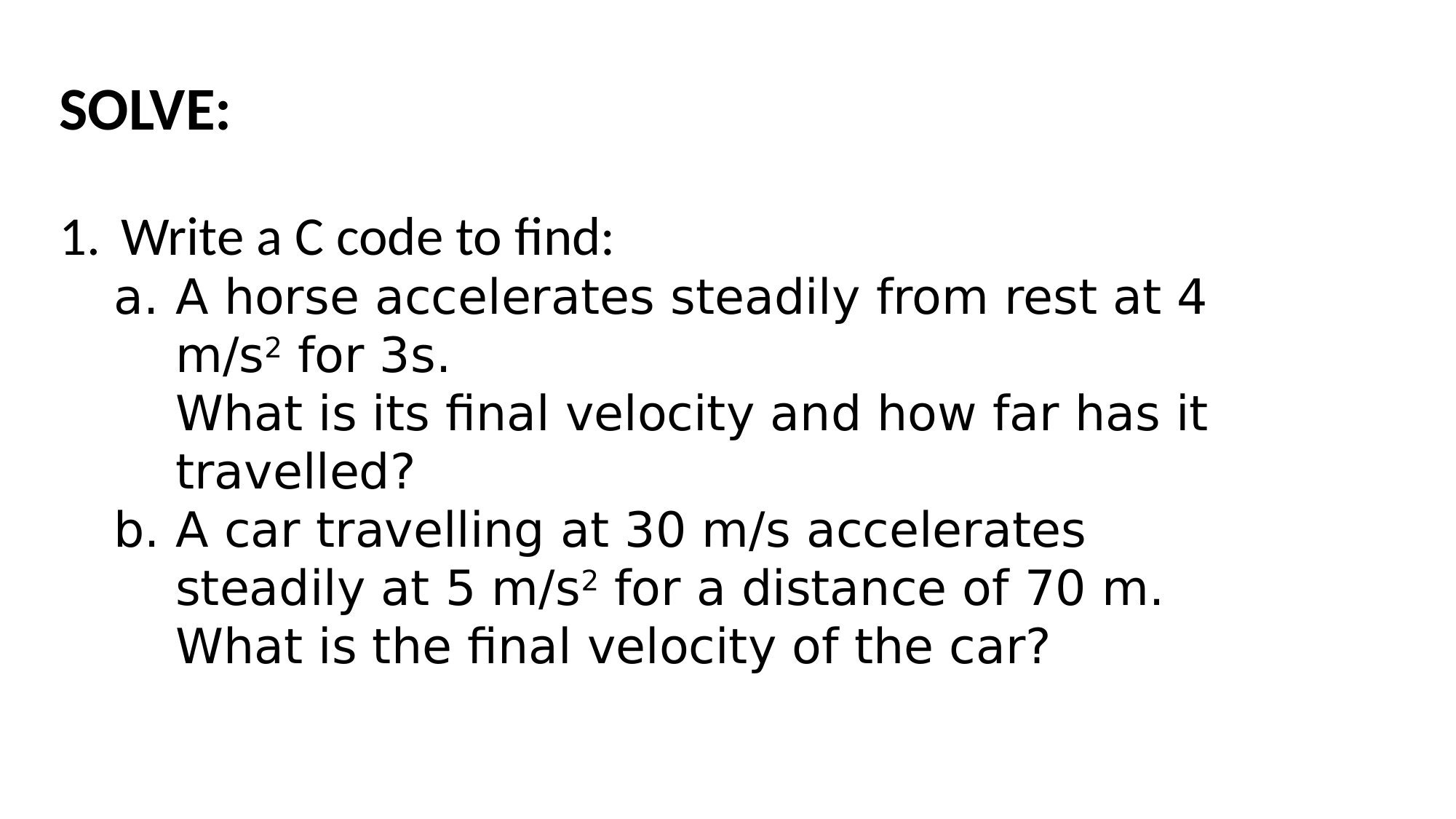

SOLVE:

Write a C code to find:
A horse accelerates steadily from rest at 4 m/s2 for 3s.
What is its final velocity and how far has it travelled?
A car travelling at 30 m/s accelerates steadily at 5 m/s2 for a distance of 70 m. What is the final velocity of the car?